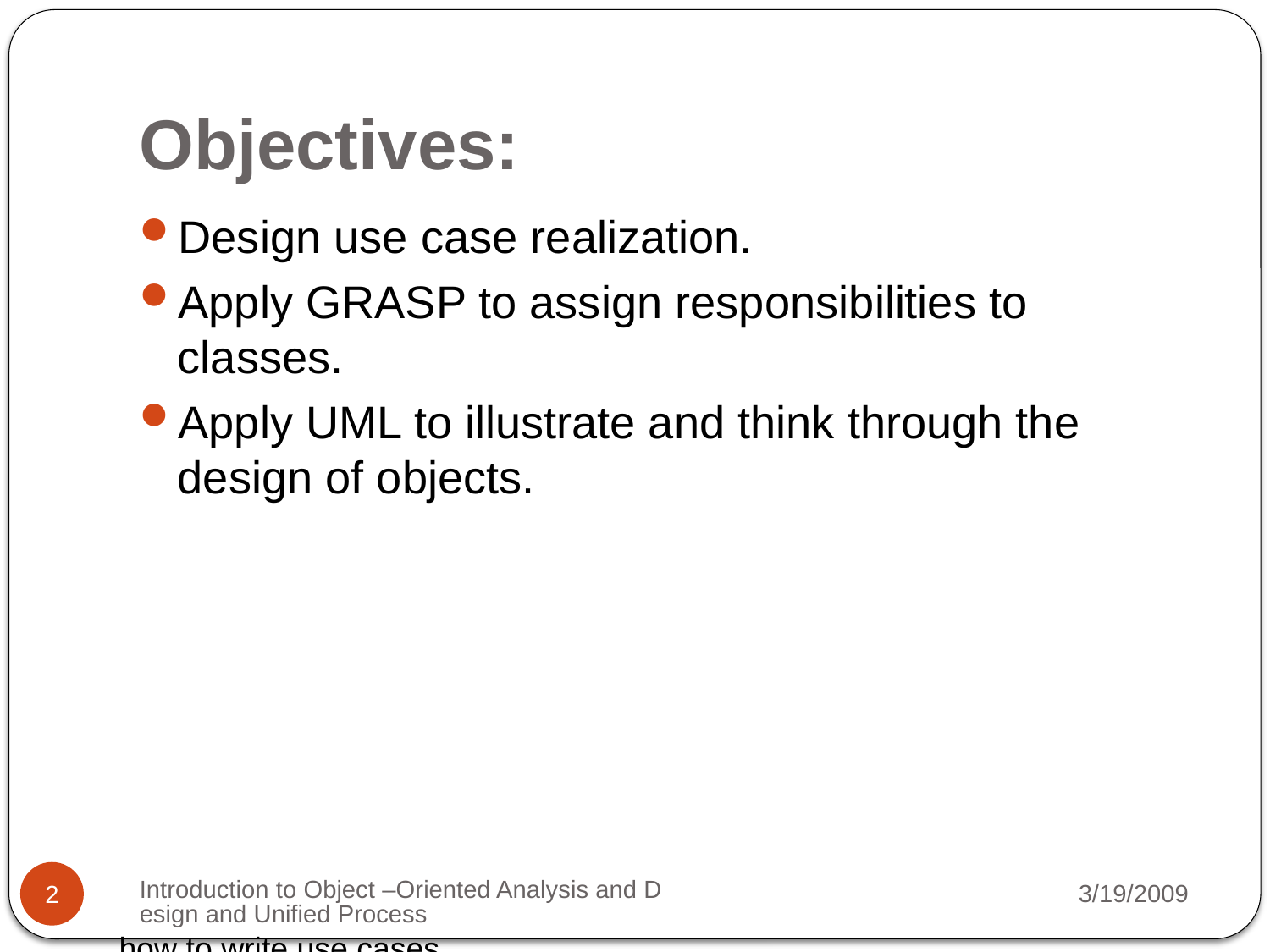

# Objectives:
Design use case realization.
Apply GRASP to assign responsibilities to classes.
Apply UML to illustrate and think through the design of objects.

Introduction to Object –Oriented Analysis and Design and Unified Process
3/19/2009
2
how to write use cases